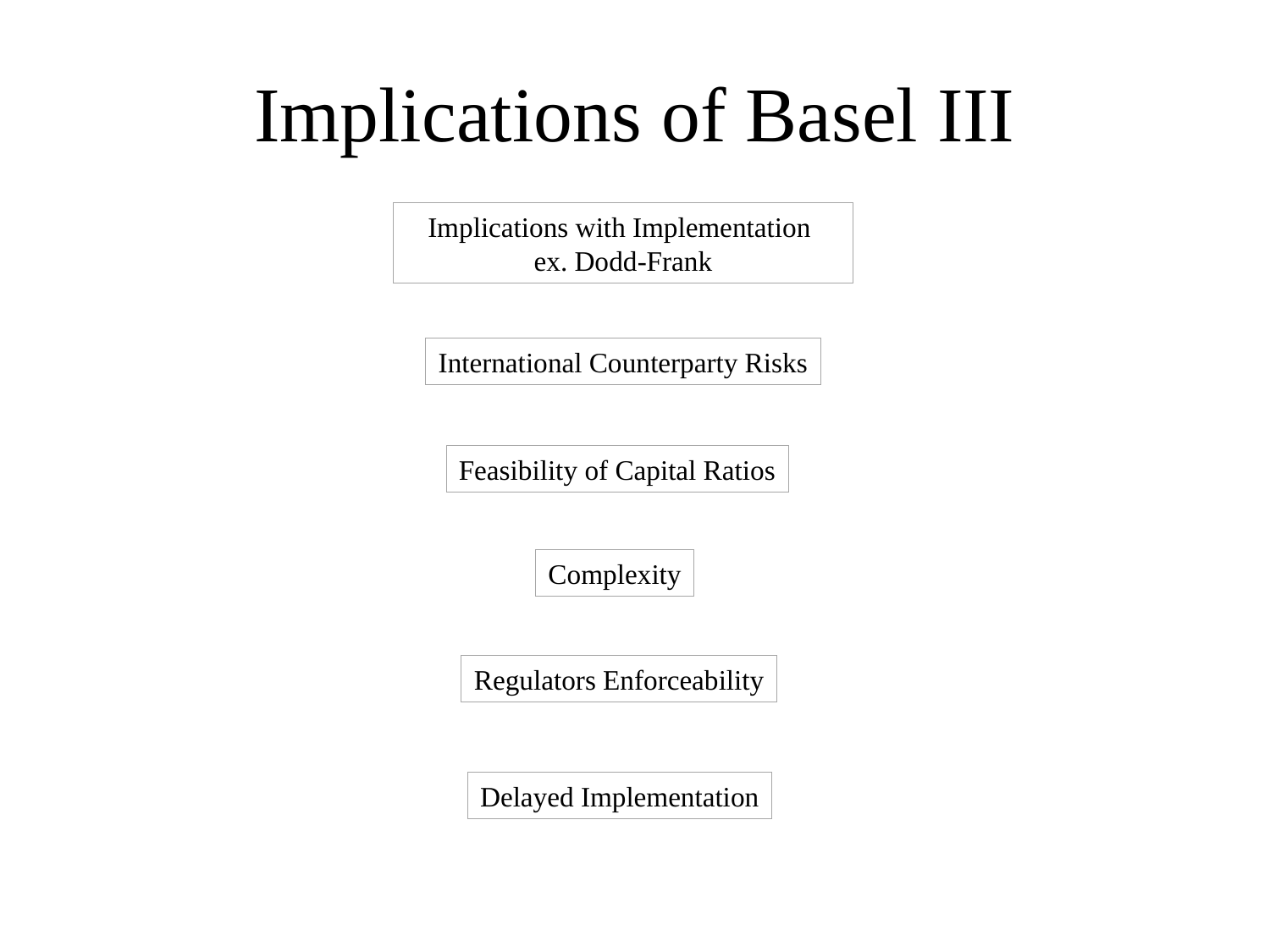

# Implications of Basel III
Implications with Implementation
ex. Dodd-Frank
International Counterparty Risks
Feasibility of Capital Ratios
Complexity
Regulators Enforceability
Delayed Implementation